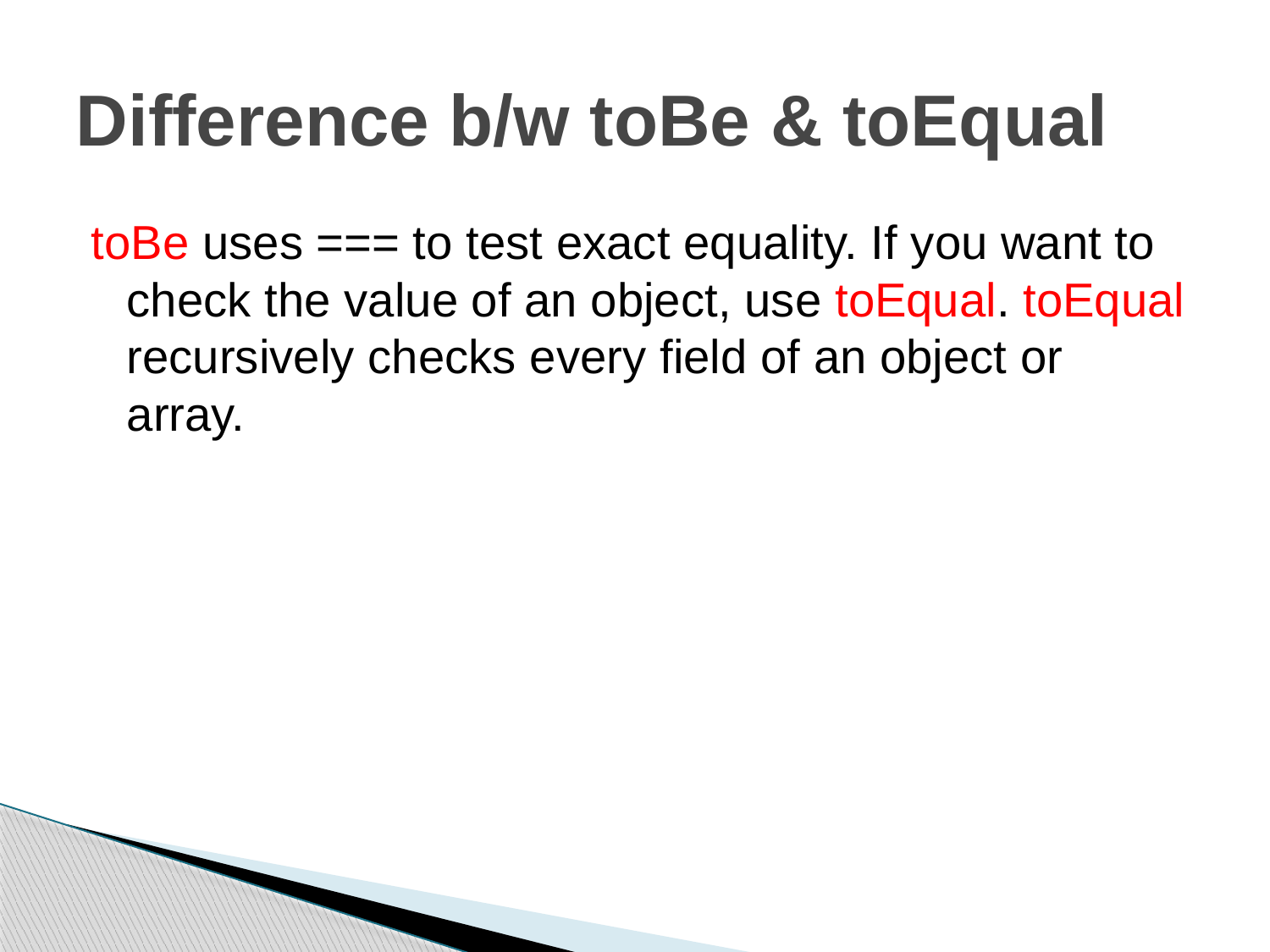

# Difference b/w toBe & toEqual
toBe uses === to test exact equality. If you want to check the value of an object, use toEqual. toEqual recursively checks every field of an object or array.